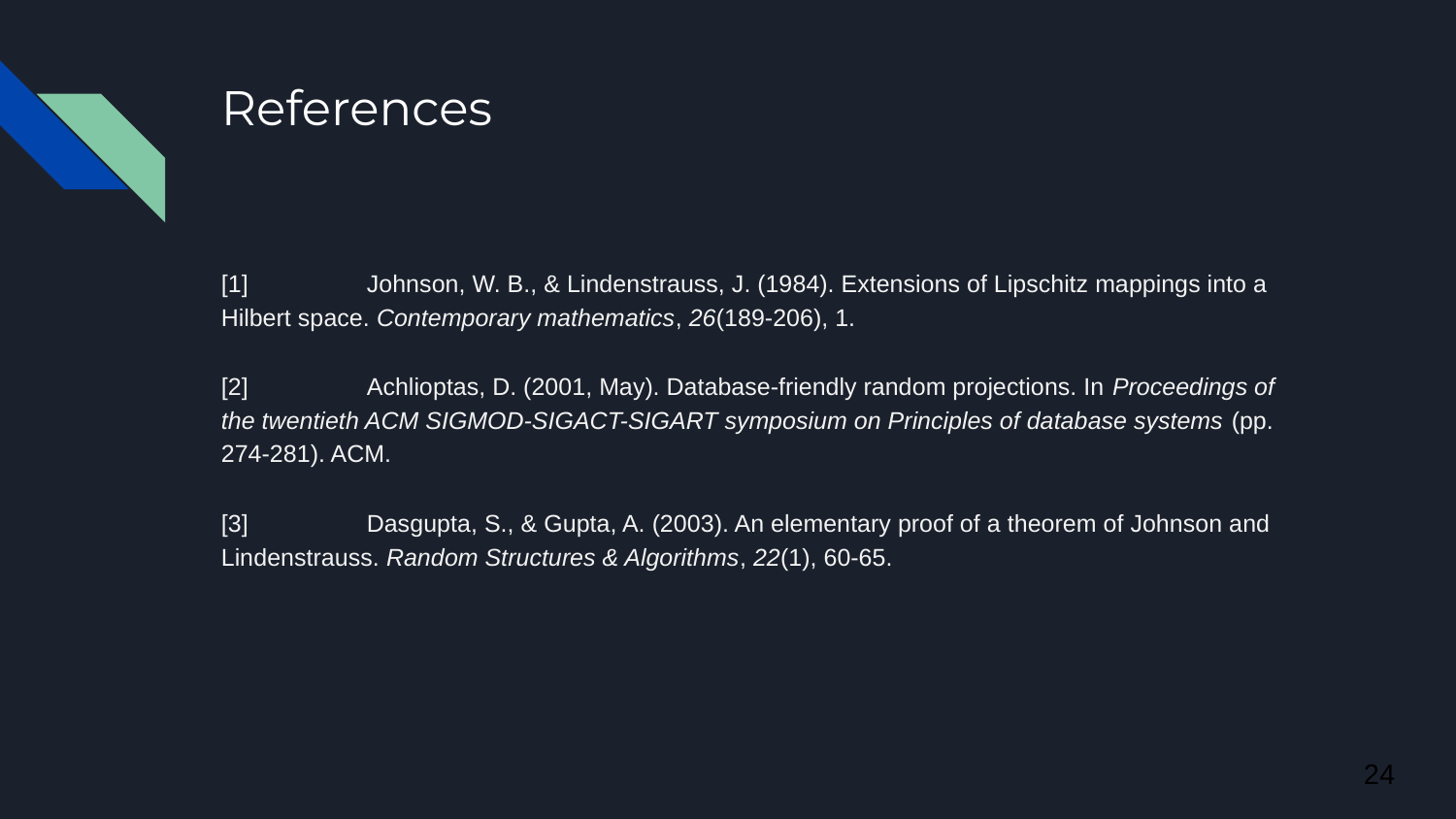

# References
[1]	Johnson, W. B., & Lindenstrauss, J. (1984). Extensions of Lipschitz mappings into a Hilbert space. Contemporary mathematics, 26(189-206), 1.
[2]	Achlioptas, D. (2001, May). Database-friendly random projections. In Proceedings of the twentieth ACM SIGMOD-SIGACT-SIGART symposium on Principles of database systems (pp. 274-281). ACM.
[3]	Dasgupta, S., & Gupta, A. (2003). An elementary proof of a theorem of Johnson and Lindenstrauss. Random Structures & Algorithms, 22(1), 60-65.

24